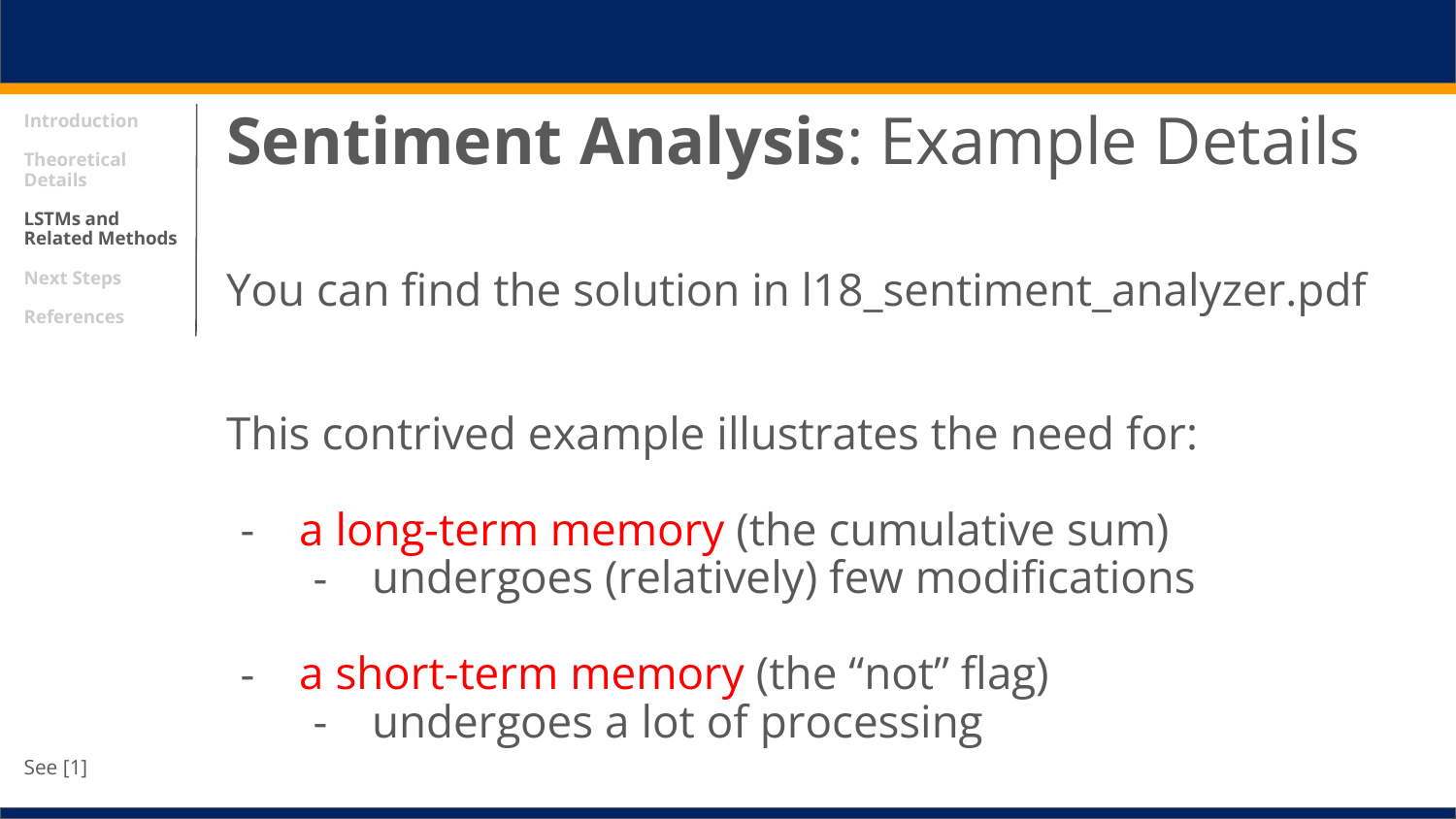

# Introduction

Theoretical Details

LSTMs and Related Methods

Next Steps

References

Sentiment Analysis: Example Details

You can find the solution in l18_sentiment_analyzer.pdf

This contrived example illustrates the need for:

a long-term memory (the cumulative sum)
undergoes (relatively) few modifications

a short-term memory (the “not” flag)
undergoes a lot of processing
See [1]